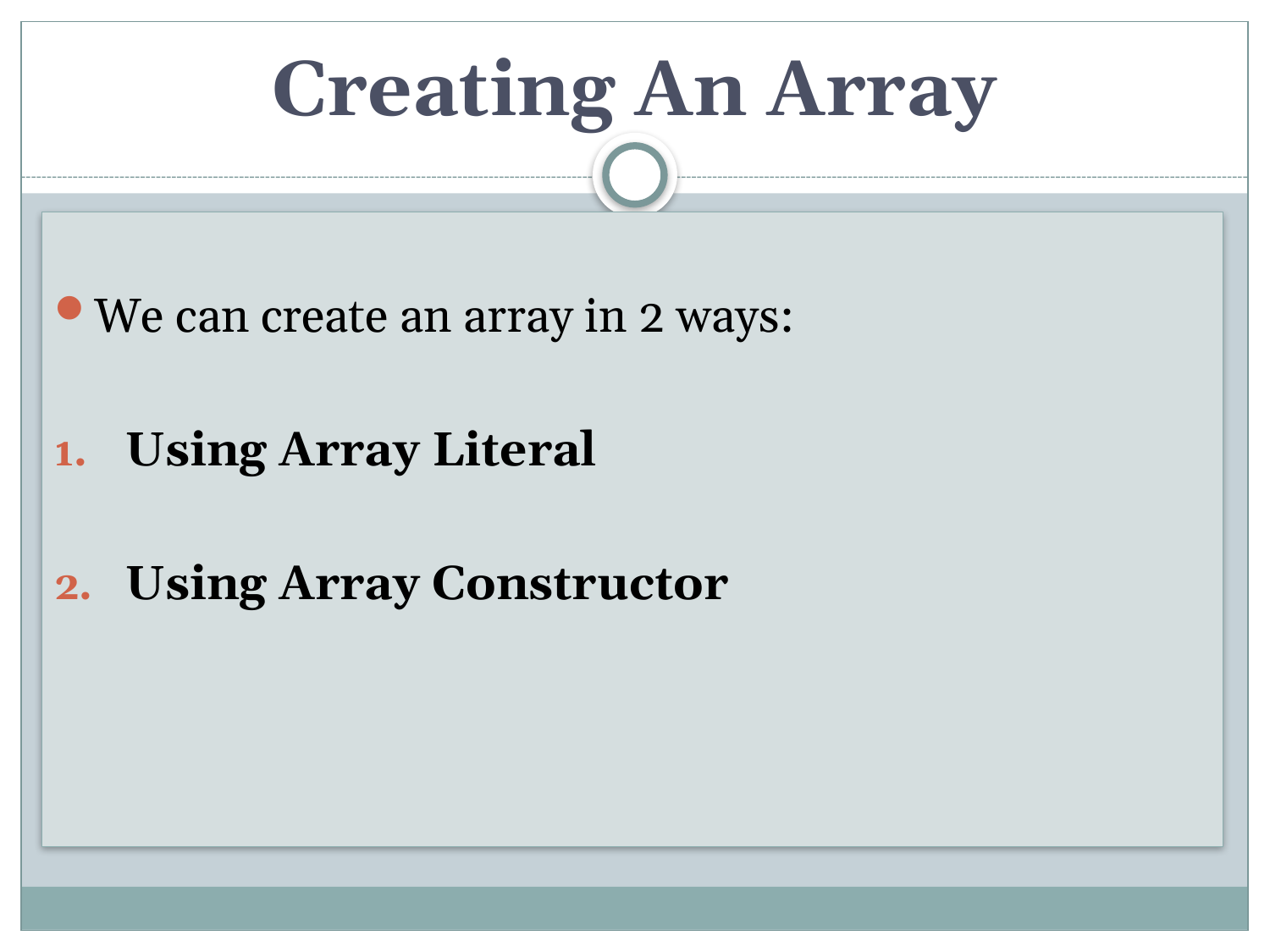

# Creating An Array

We can create an array in 2 ways:

Using Array Literal

Using Array Constructor